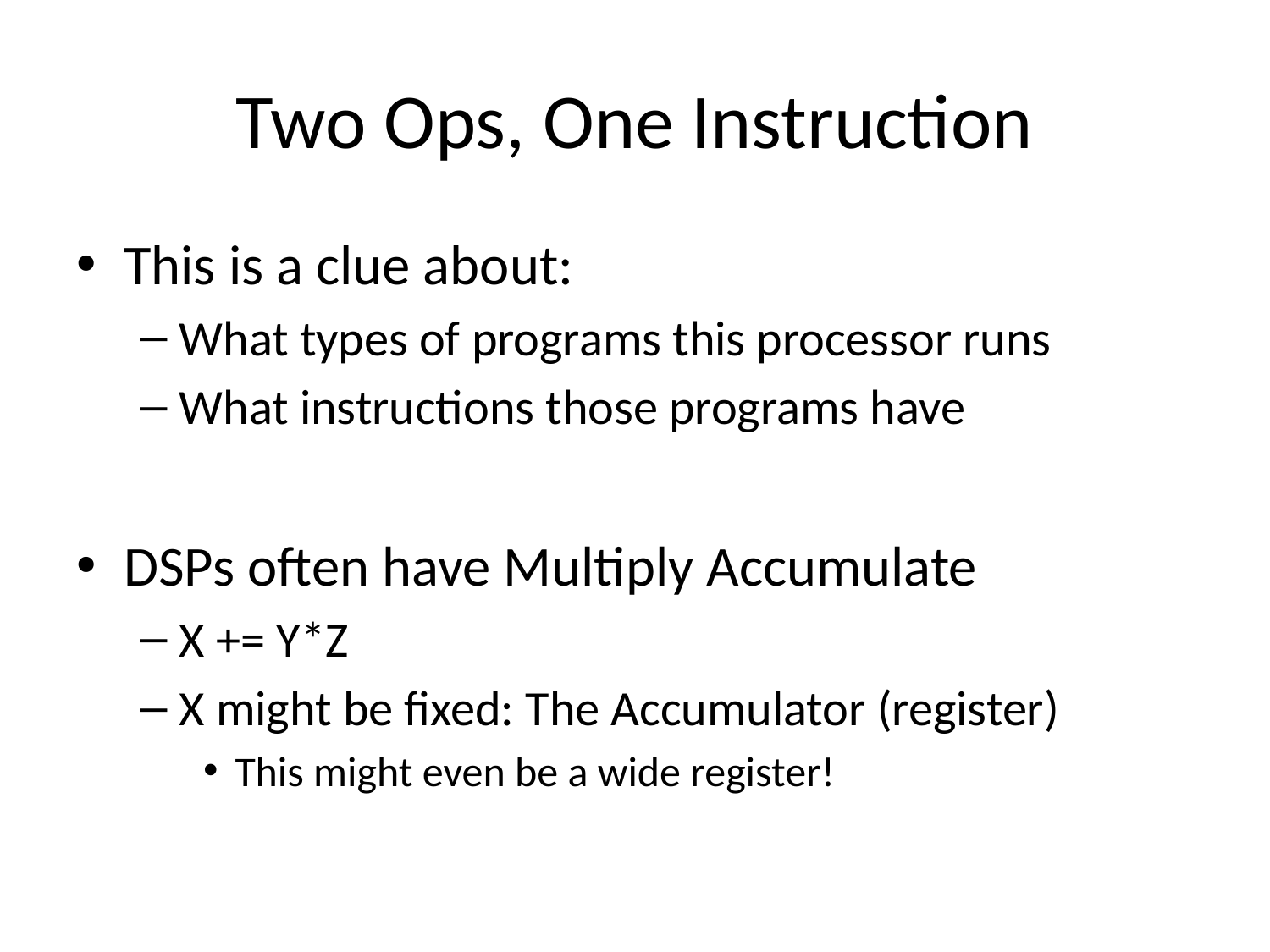

# Two Ops, One Instruction
This is a clue about:
What types of programs this processor runs
What instructions those programs have

DSPs often have Multiply Accumulate
X += Y*Z
X might be fixed: The Accumulator (register)
This might even be a wide register!